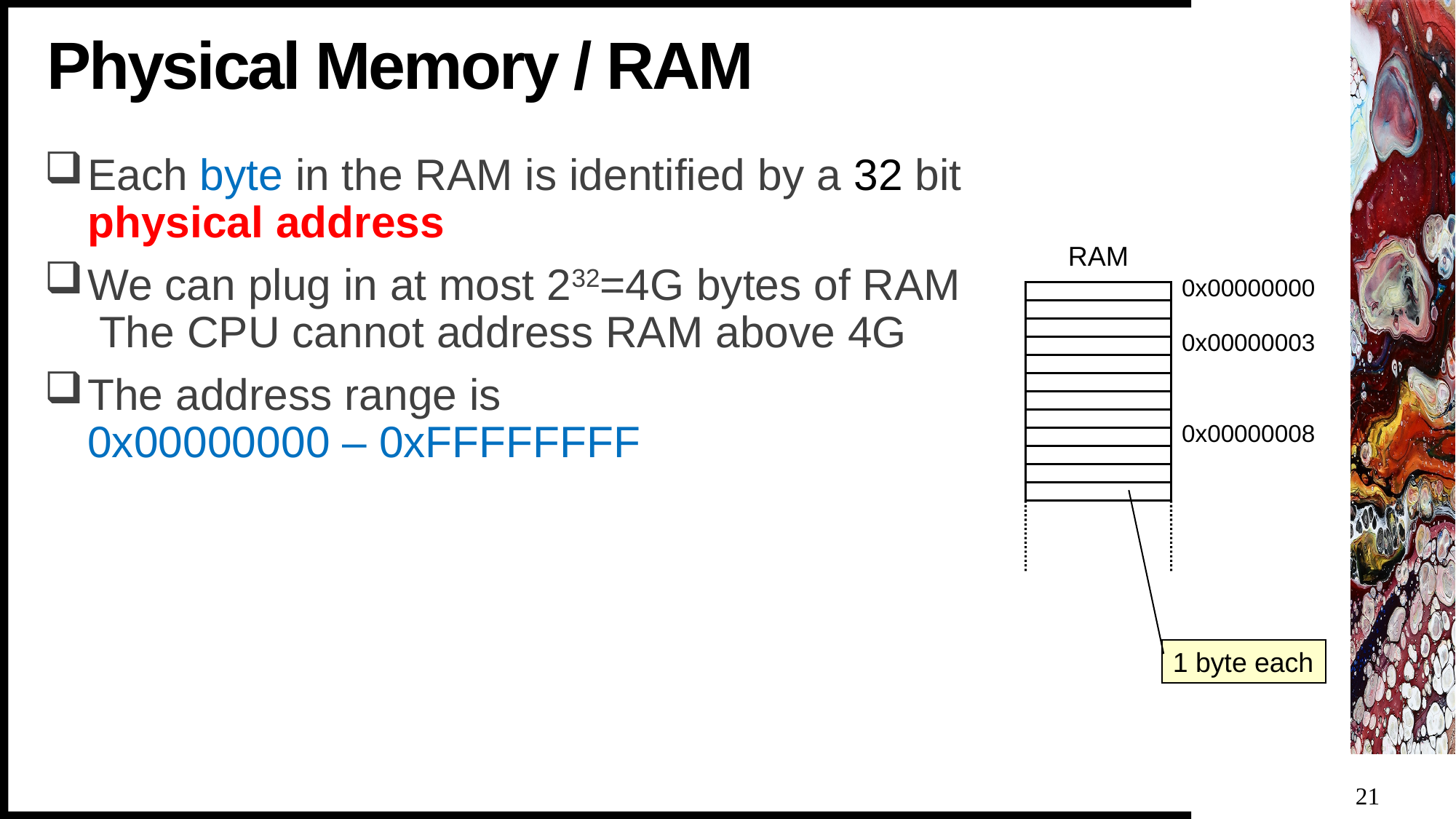

# Physical Memory / RAM
Each byte in the RAM is identified by a 32 bit physical address
We can plug in at most 232=4G bytes of RAM  The CPU cannot address RAM above 4G
The address range is
0x00000000 – 0xFFFFFFFF

RAM

0x00000000
0x00000003
0x00000008
1 byte each
21